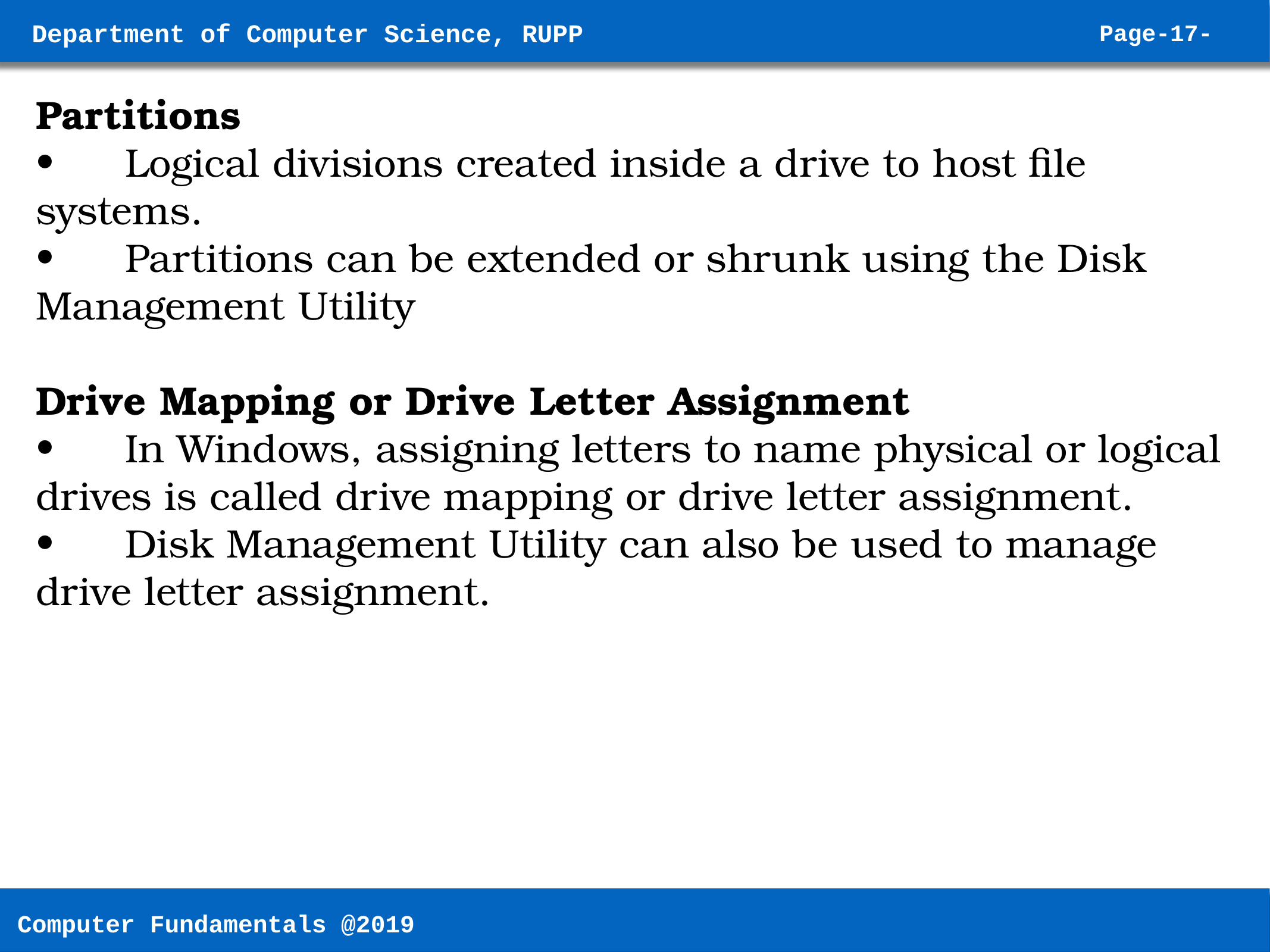

Partitions
•	Logical divisions created inside a drive to host file systems.
•	Partitions can be extended or shrunk using the Disk Management Utility

Drive Mapping or Drive Letter Assignment
•	In Windows, assigning letters to name physical or logical drives is called drive mapping or drive letter assignment.
•	Disk Management Utility can also be used to manage drive letter assignment.